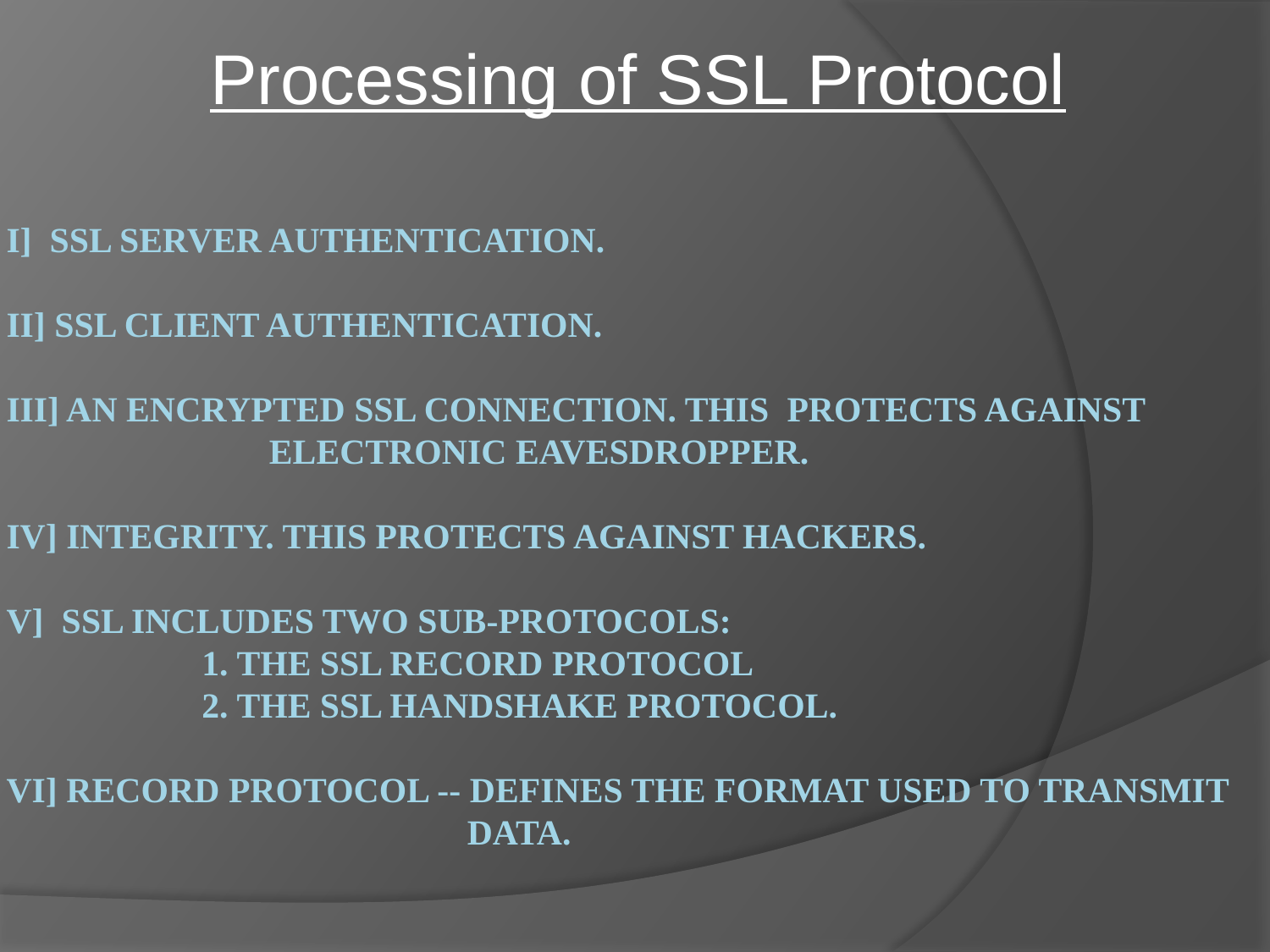

Processing of SSL Protocol
# I]  SSL server authentication. Ii] SSL client authentication. iii] An encrypted SSL connection. This  protects against                                        	 electronic eavesdropper. Iv] Integrity. This protects against hackers. V]  SSL includes two sub-protocols: 1. the SSL Record Protocol 2. the SSL Handshake Protocol. Vi] Record Protocol -- defines the format used to transmit 			         data.